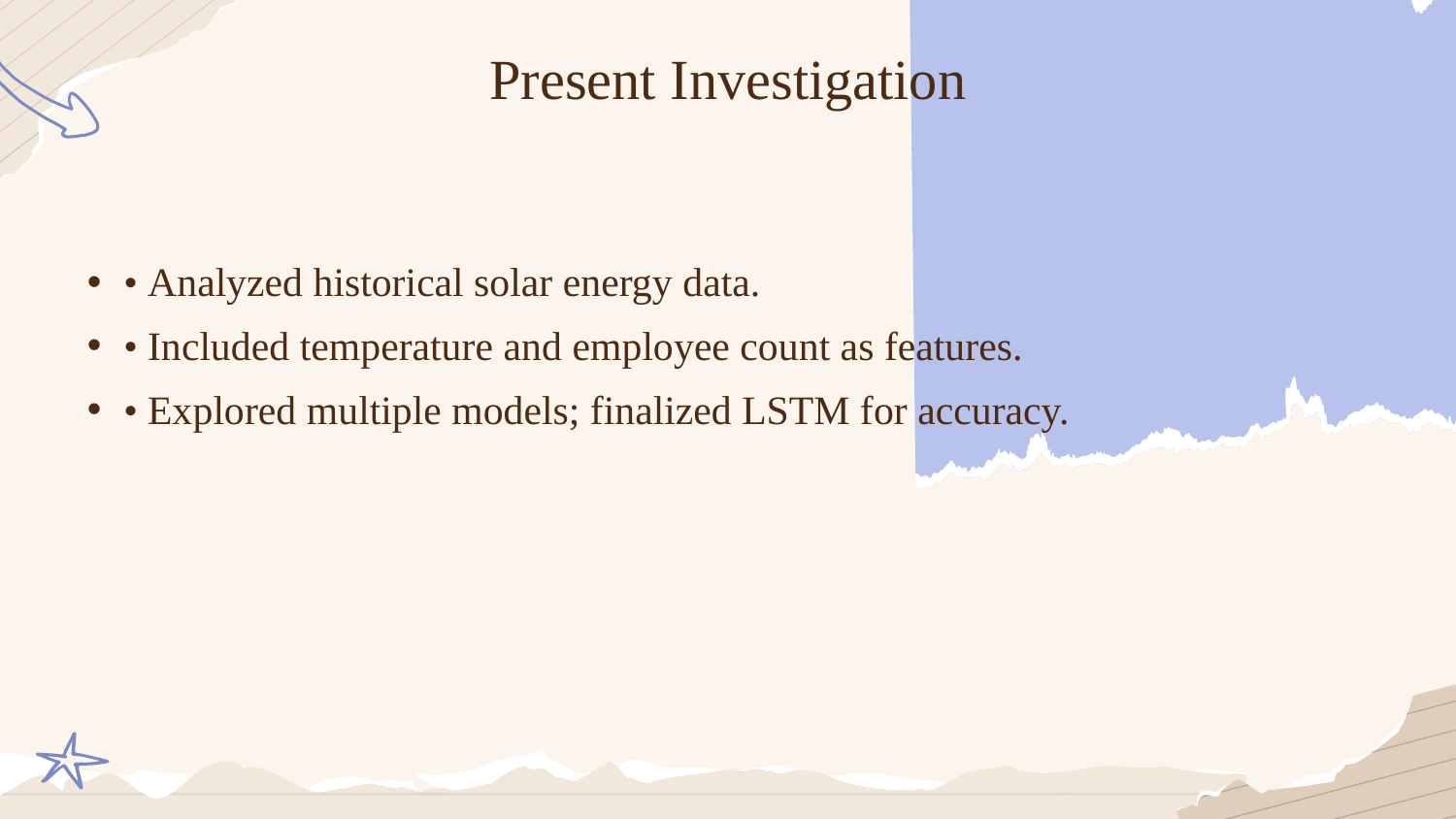

Present Investigation
• Analyzed historical solar energy data.
• Included temperature and employee count as features.
• Explored multiple models; finalized LSTM for accuracy.